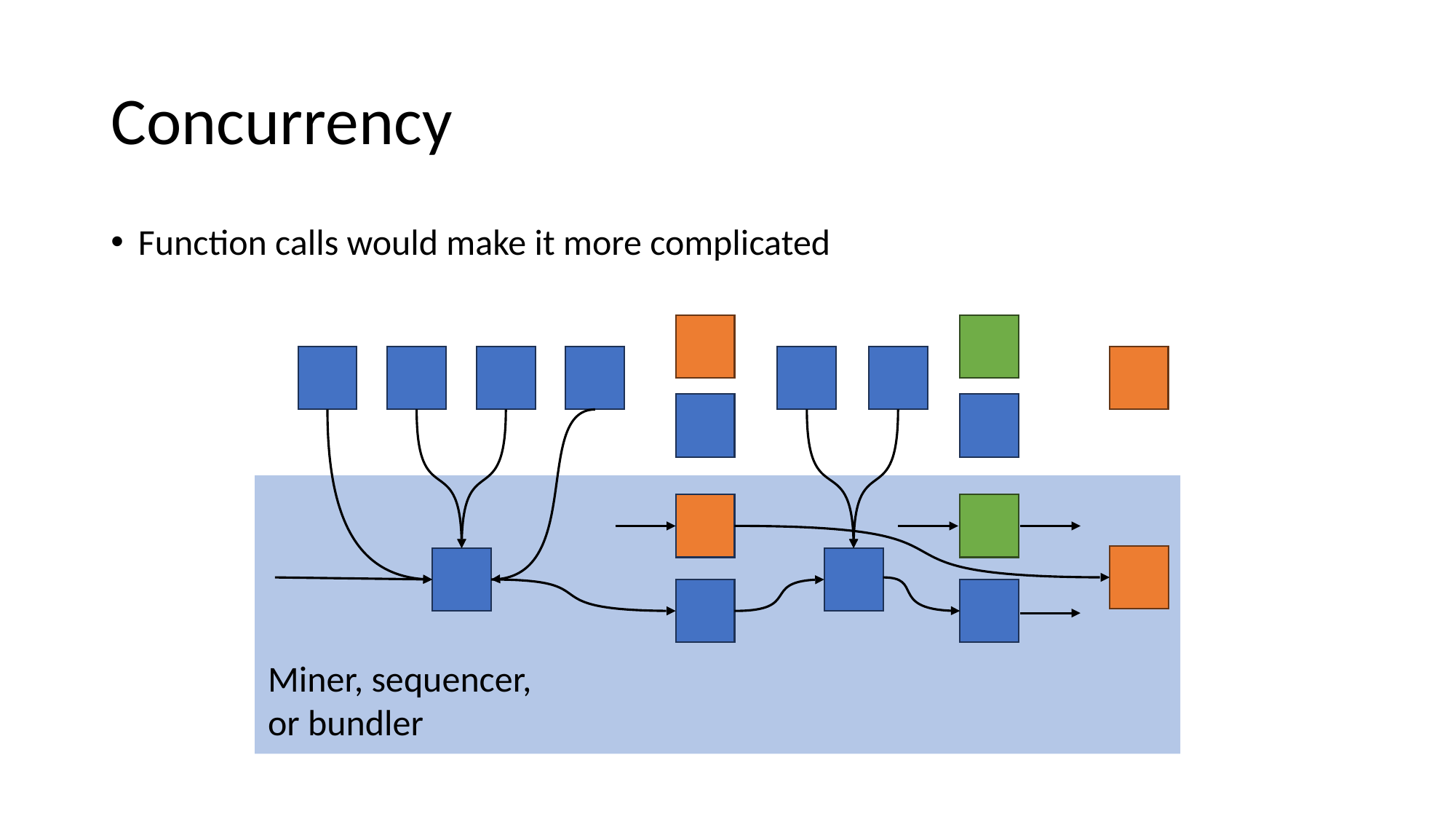

# Concurrency
Function calls would make it more complicated

Miner, sequencer,
or bundler